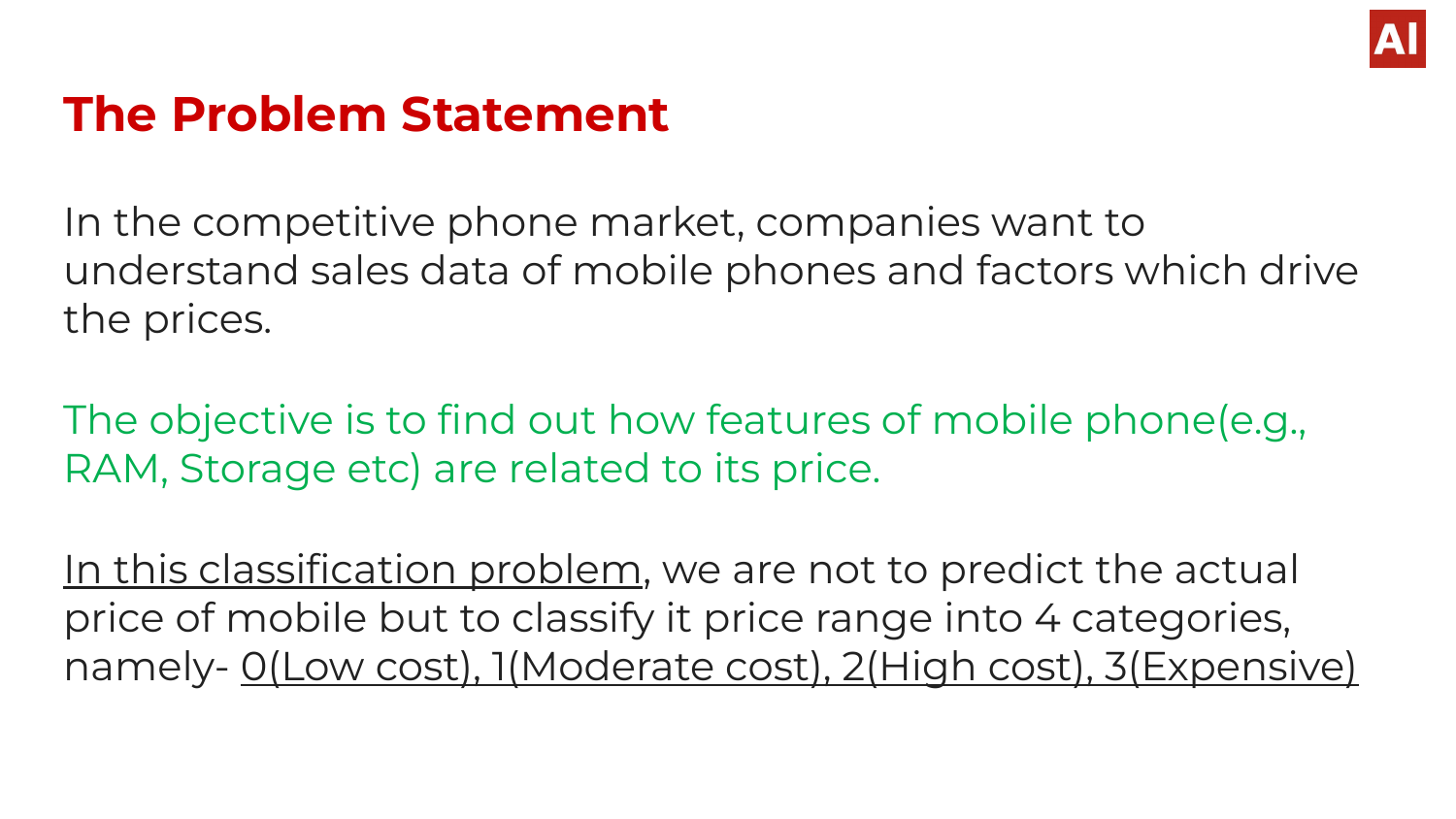

# The Problem Statement
In the competitive phone market, companies want to understand sales data of mobile phones and factors which drive the prices.

The objective is to find out how features of mobile phone(e.g., RAM, Storage etc) are related to its price.

In this classification problem, we are not to predict the actual price of mobile but to classify it price range into 4 categories, namely- 0(Low cost), 1(Moderate cost), 2(High cost), 3(Expensive)